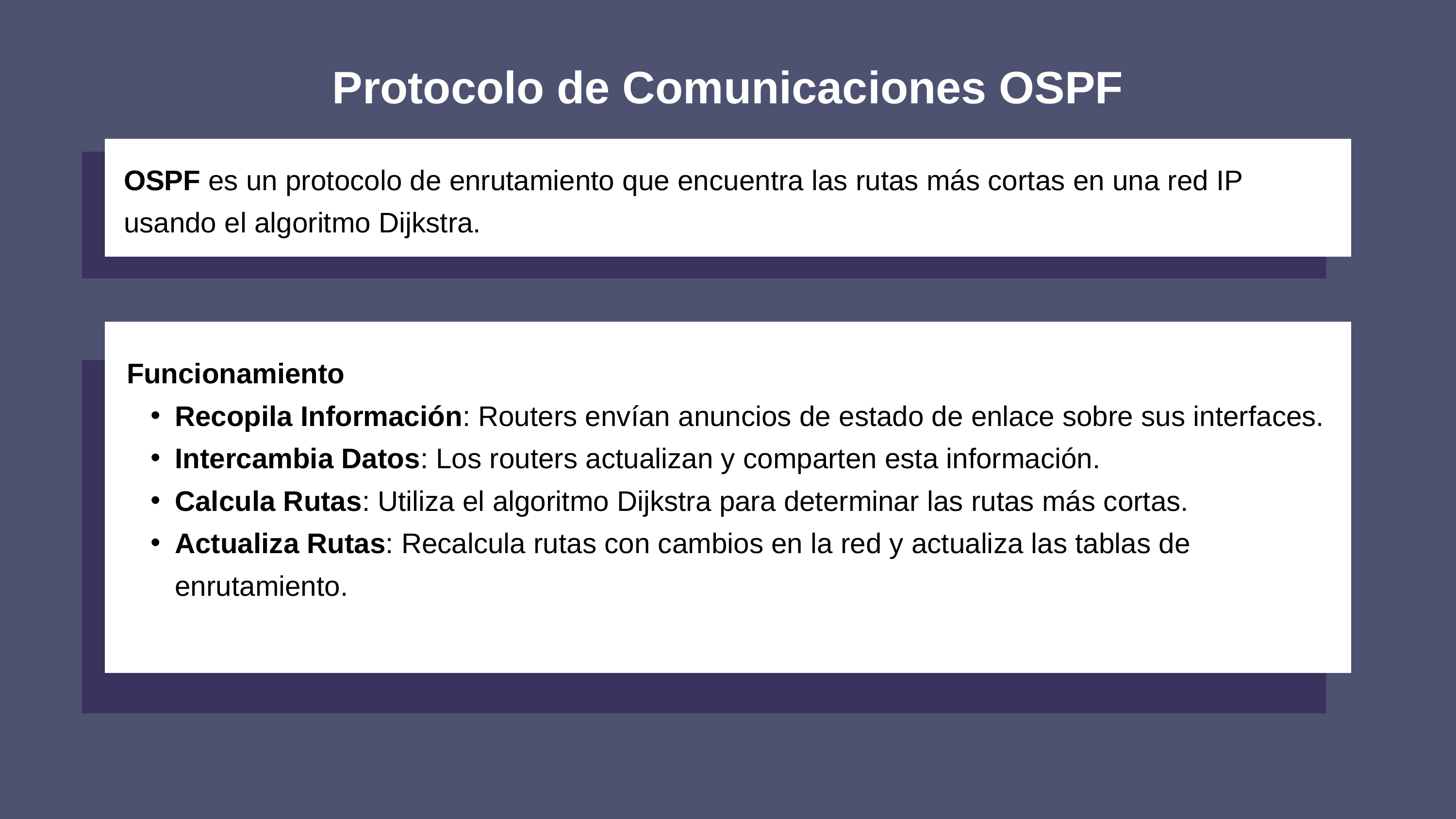

Protocolo de Comunicaciones OSPF

OSPF es un protocolo de enrutamiento que encuentra las rutas más cortas en una red IP usando el algoritmo Dijkstra.

Funcionamiento
Recopila Información: Routers envían anuncios de estado de enlace sobre sus interfaces.
Intercambia Datos: Los routers actualizan y comparten esta información.
Calcula Rutas: Utiliza el algoritmo Dijkstra para determinar las rutas más cortas.
Actualiza Rutas: Recalcula rutas con cambios en la red y actualiza las tablas de enrutamiento.